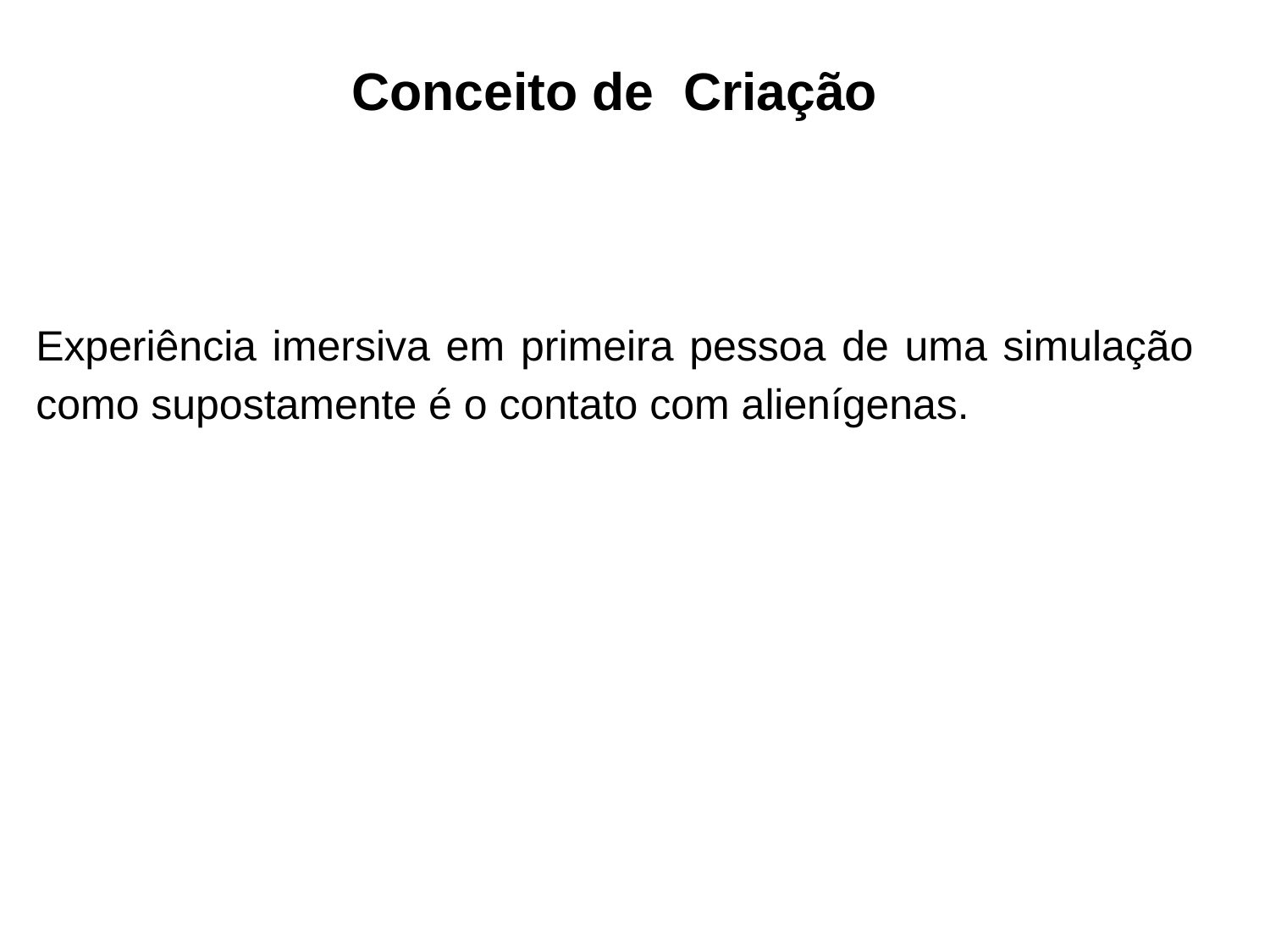

# Conceito de  Criação

Experiência imersiva em primeira pessoa de uma simulação como supostamente é o contato com alienígenas.